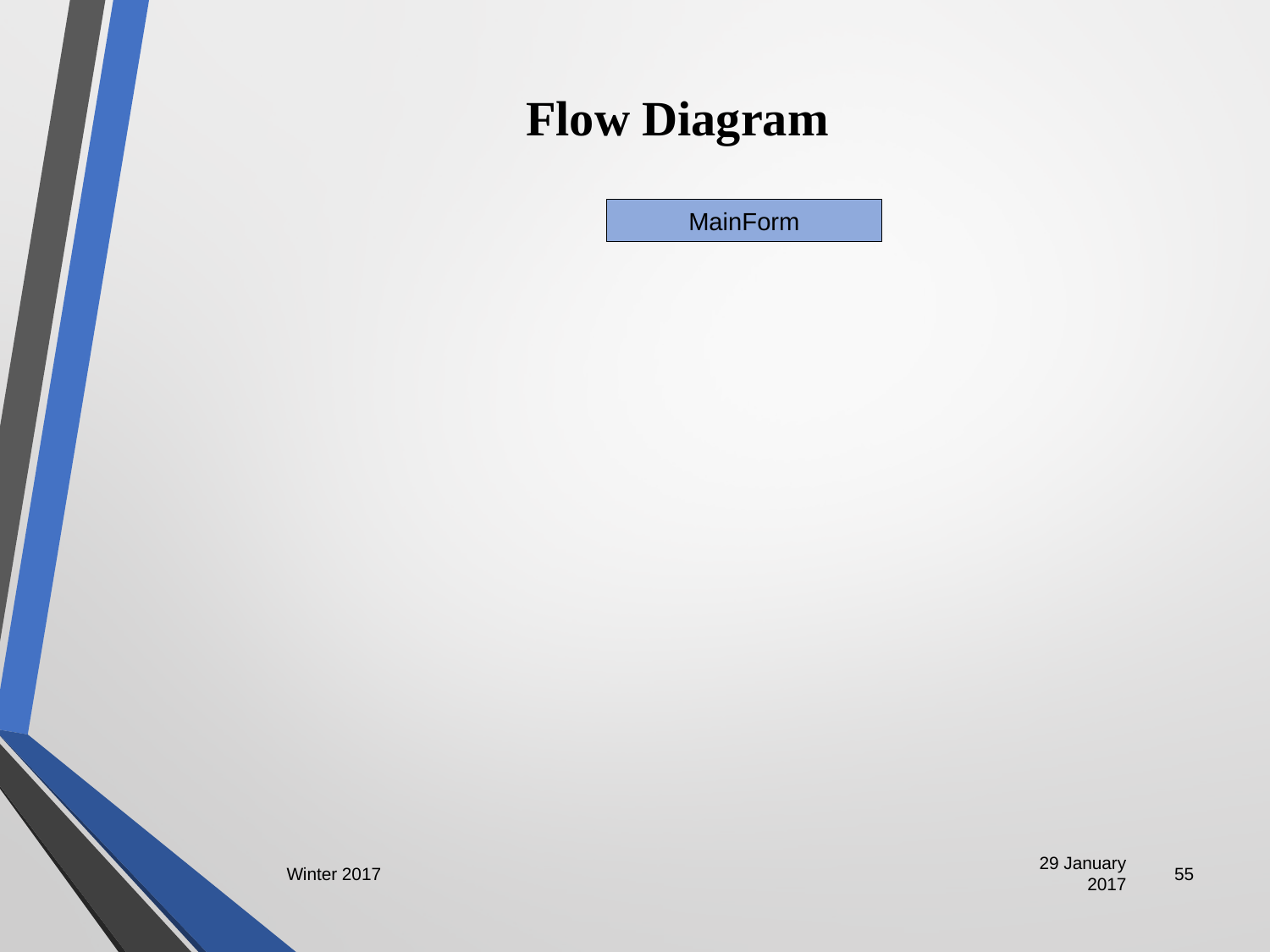

# Flow Diagram
MainForm
Winter 2017
29 January 2017
55